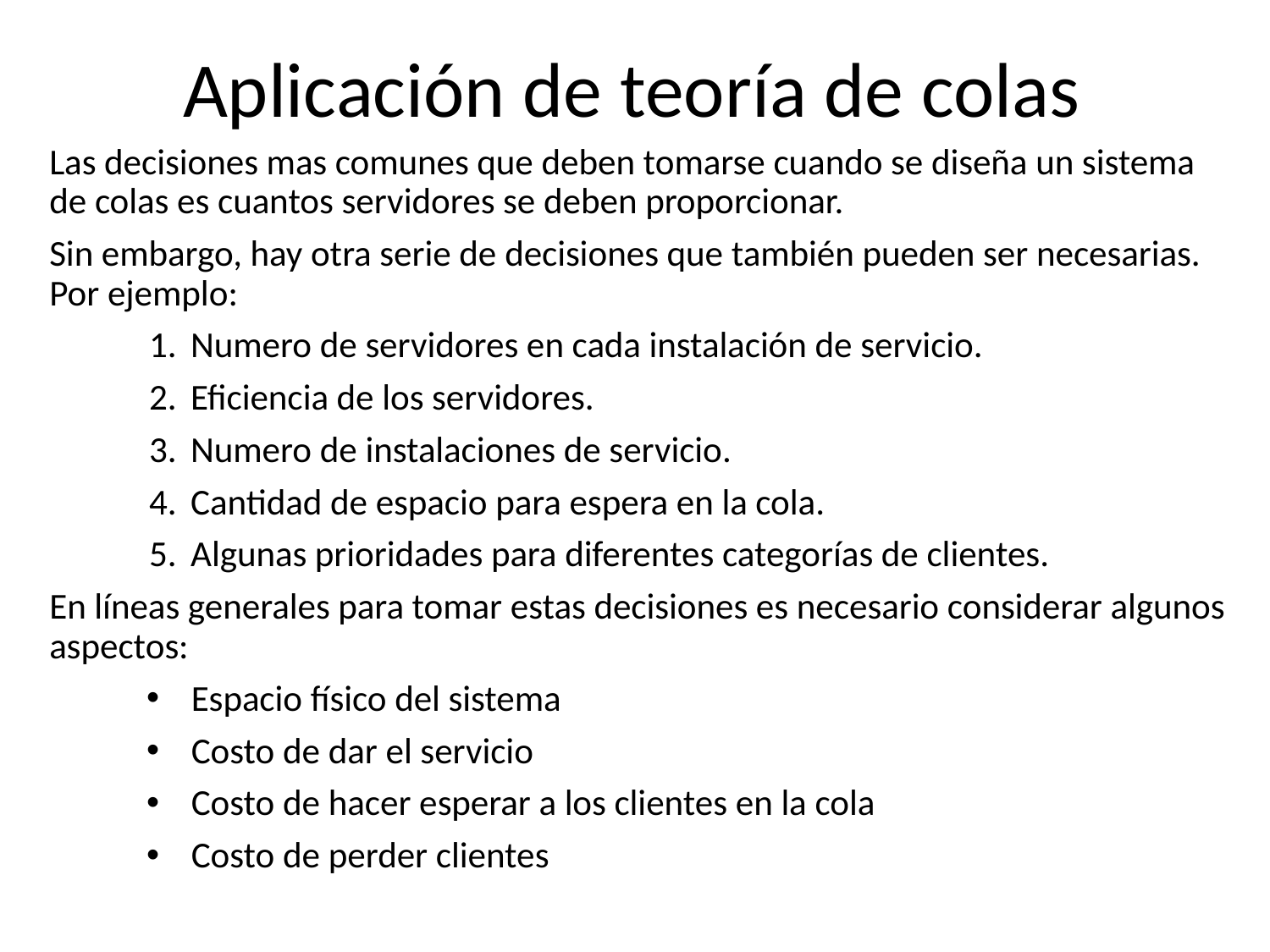

# Aplicación de teoría de colas
Las decisiones mas comunes que deben tomarse cuando se diseña un sistema de colas es cuantos servidores se deben proporcionar.
Sin embargo, hay otra serie de decisiones que también pueden ser necesarias. Por ejemplo:
Numero de servidores en cada instalación de servicio.
Eficiencia de los servidores.
Numero de instalaciones de servicio.
Cantidad de espacio para espera en la cola.
Algunas prioridades para diferentes categorías de clientes.
En líneas generales para tomar estas decisiones es necesario considerar algunos aspectos:
Espacio físico del sistema
Costo de dar el servicio
Costo de hacer esperar a los clientes en la cola
Costo de perder clientes